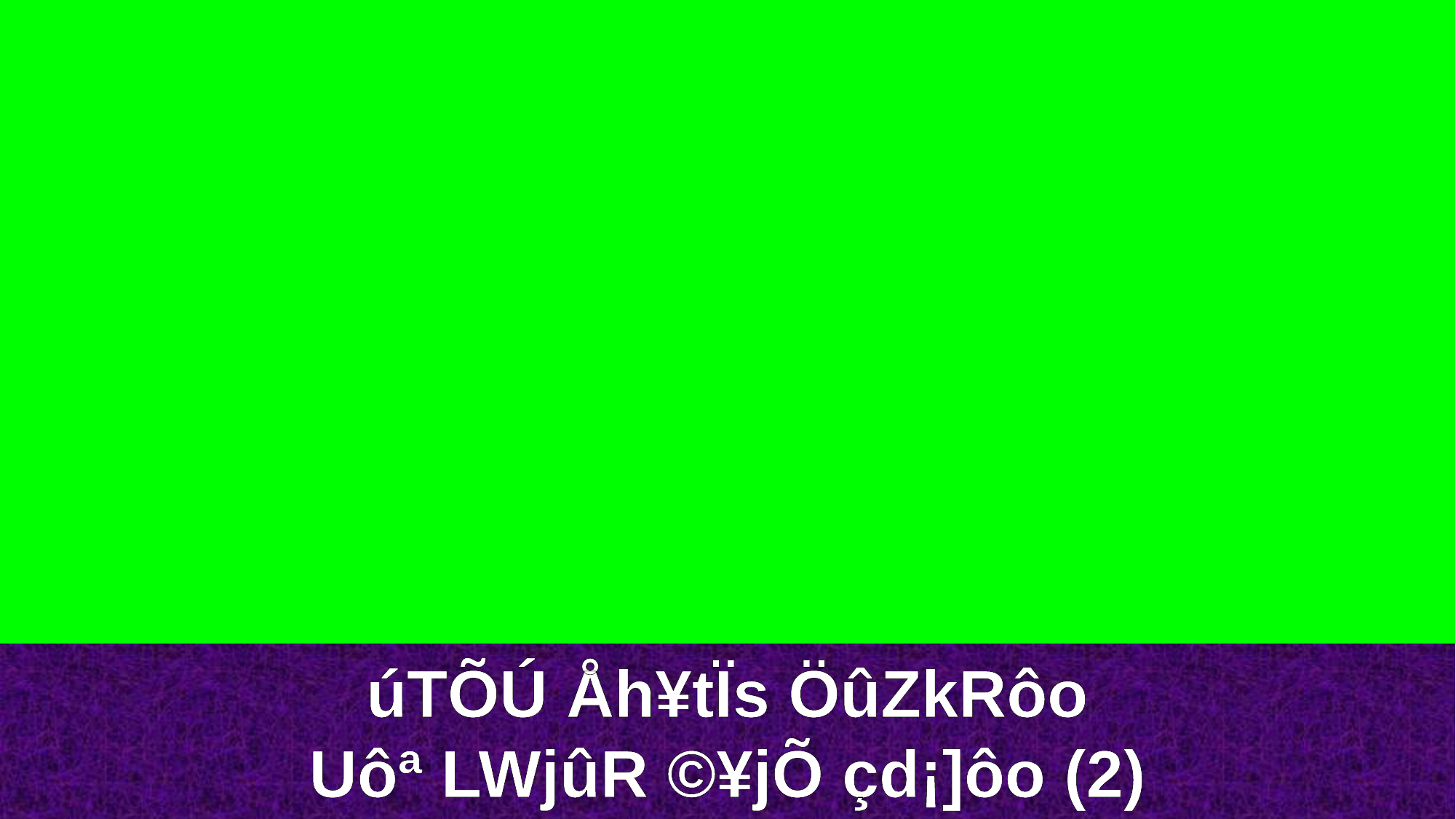

úTÕÚ Åh¥tÏs ÖûZkRôo
Uôª LWjûR ©¥jÕ çd¡]ôo (2)